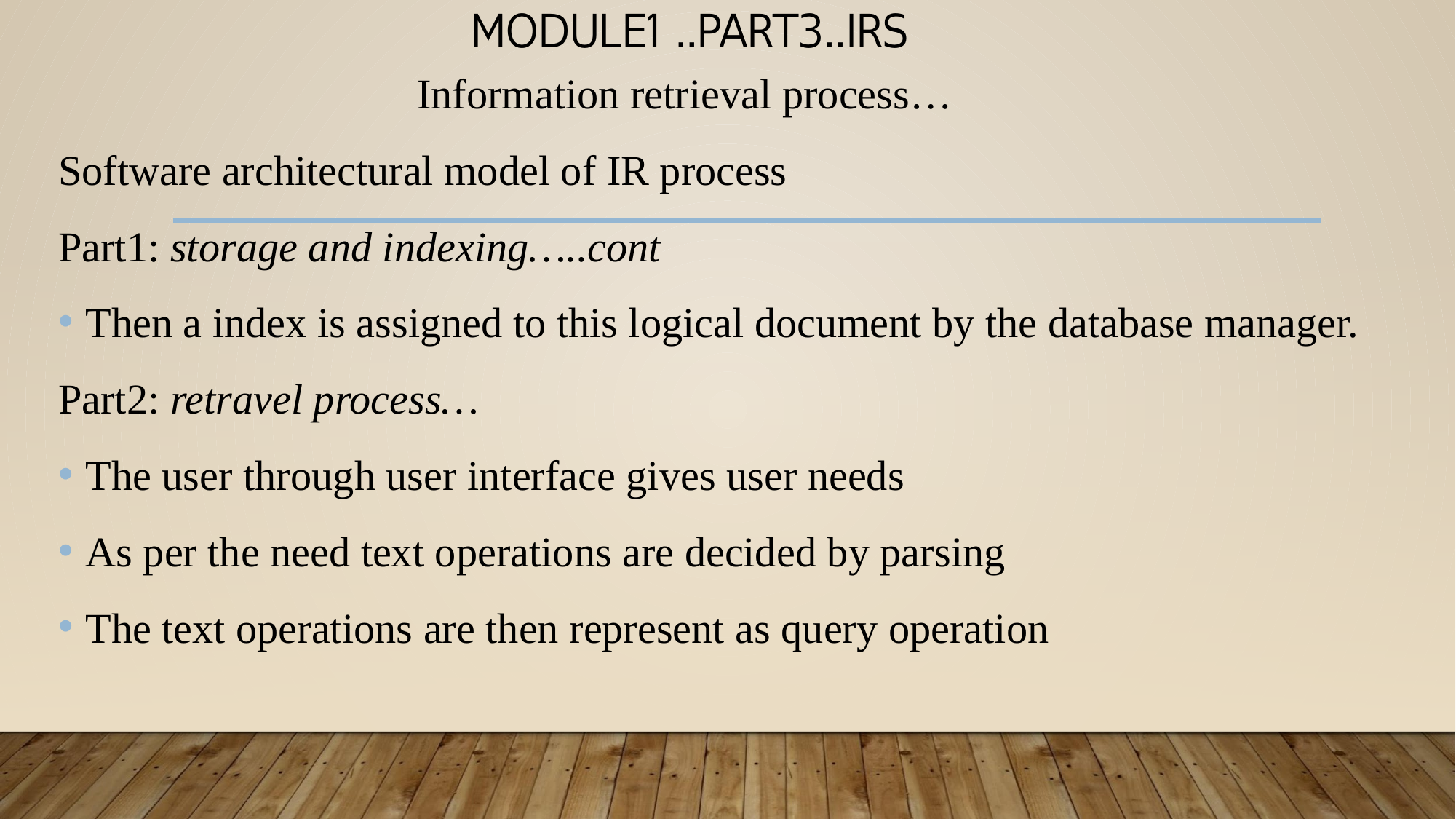

# MODULE1 ..PART3..IRS
                                  Information retrieval process…
Software architectural model of IR process
Part1: storage and indexing…..cont
Then a index is assigned to this logical document by the database manager.
Part2: retravel process…
The user through user interface gives user needs
As per the need text operations are decided by parsing
The text operations are then represent as query operation